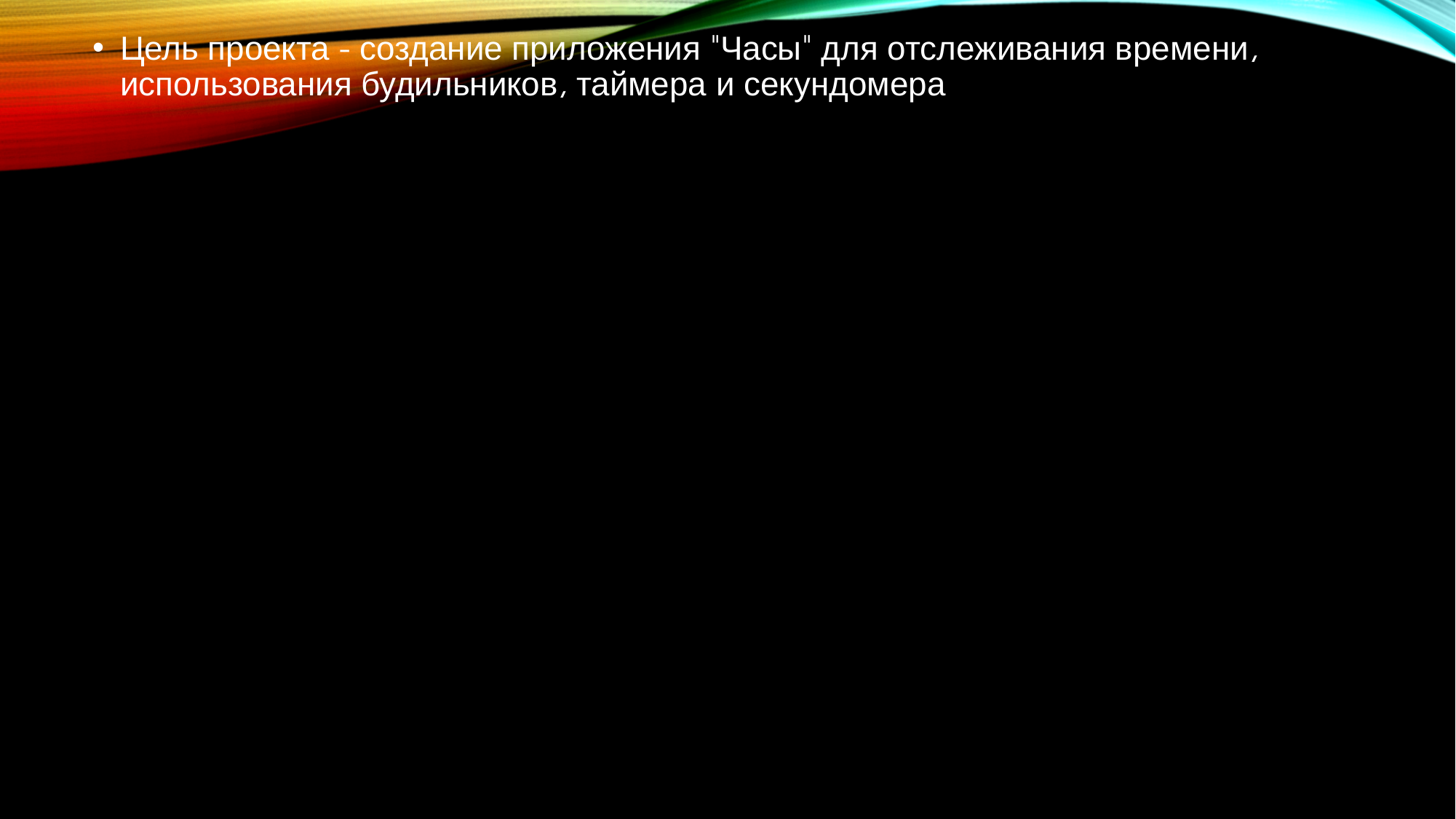

Цель проекта - создание приложения "Часы" для отслеживания времени, использования будильников, таймера и секундомера